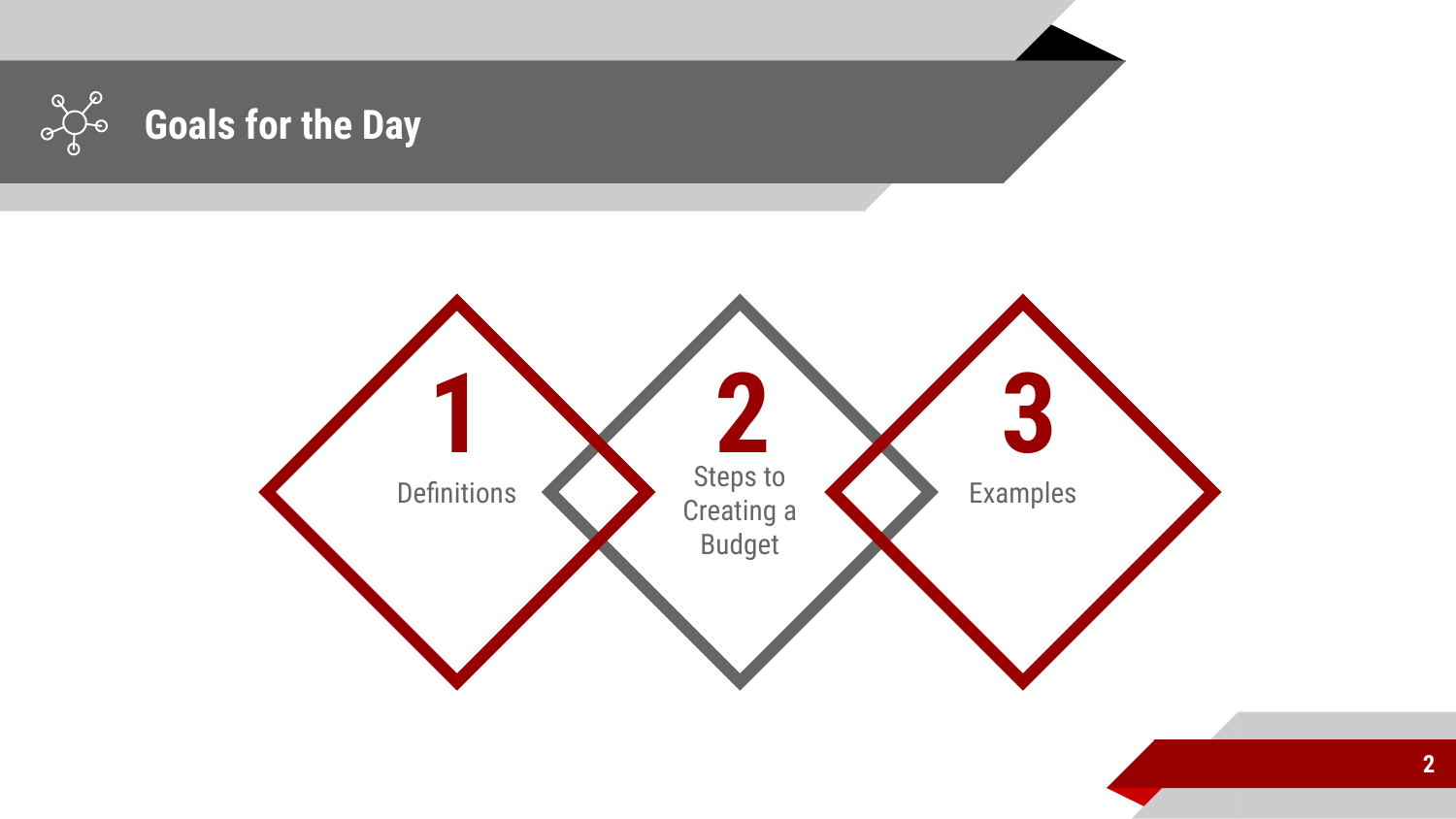

# Goals for the Day

Definitions

Steps to Creating a Budget
Examples
1
2
3
2